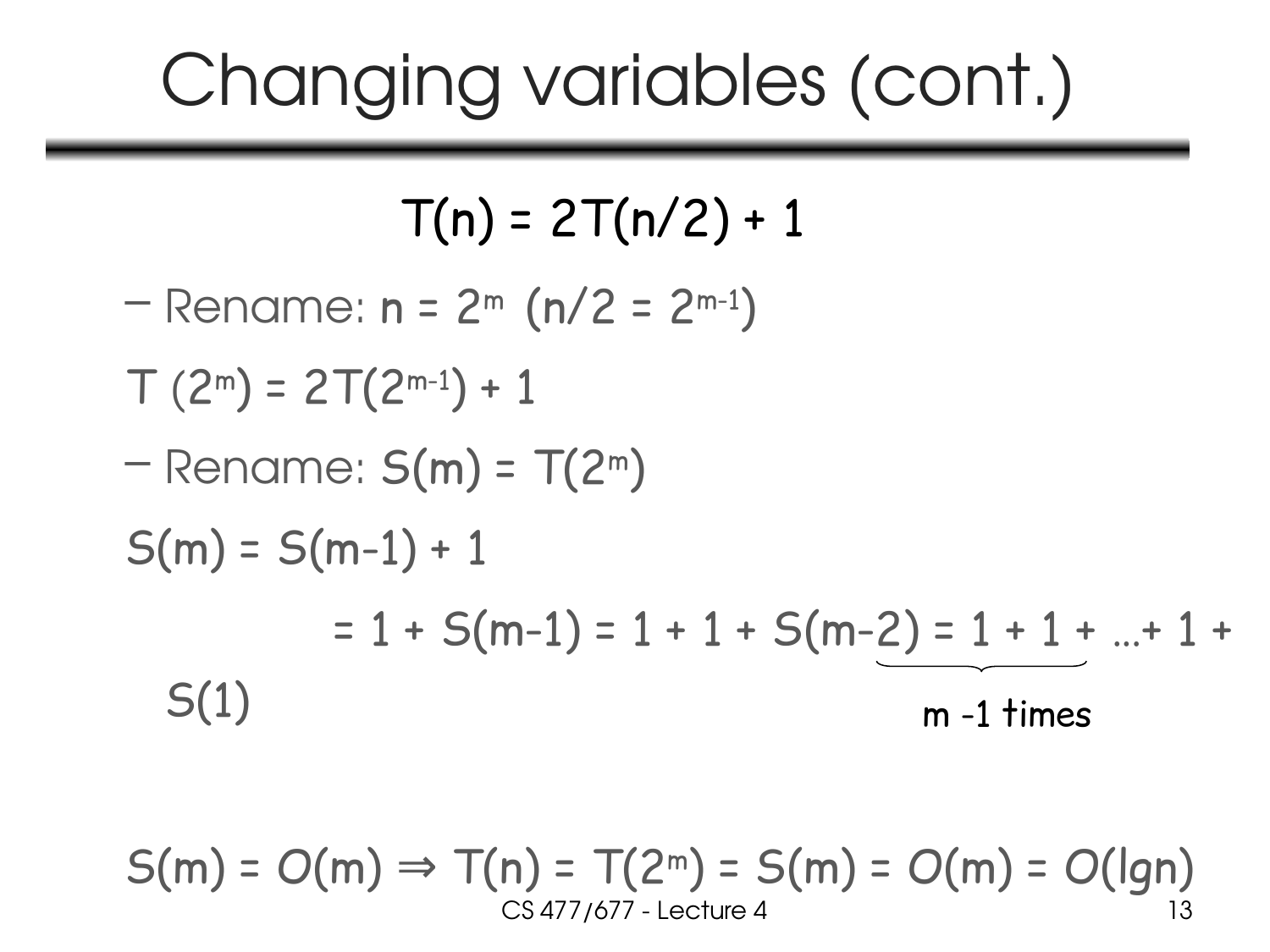

# Changing variables (cont.)
T(n) = 2T(n/2) + 1
Rename: n = 2m  (n/2 = 2m-1)
T (2m) = 2T(2m-1) + 1
Rename: S(m) = T(2m)
S(m) = S(m-1) + 1
		   = 1 + S(m-1) = 1 + 1 + S(m-2) = 1 + 1 + …+ 1 + S(1)

S(m) = O(m) ⇒ T(n) = T(2m) = S(m) = O(m) = O(lgn)

m -1 times
CS 477/677 - Lecture 4
13